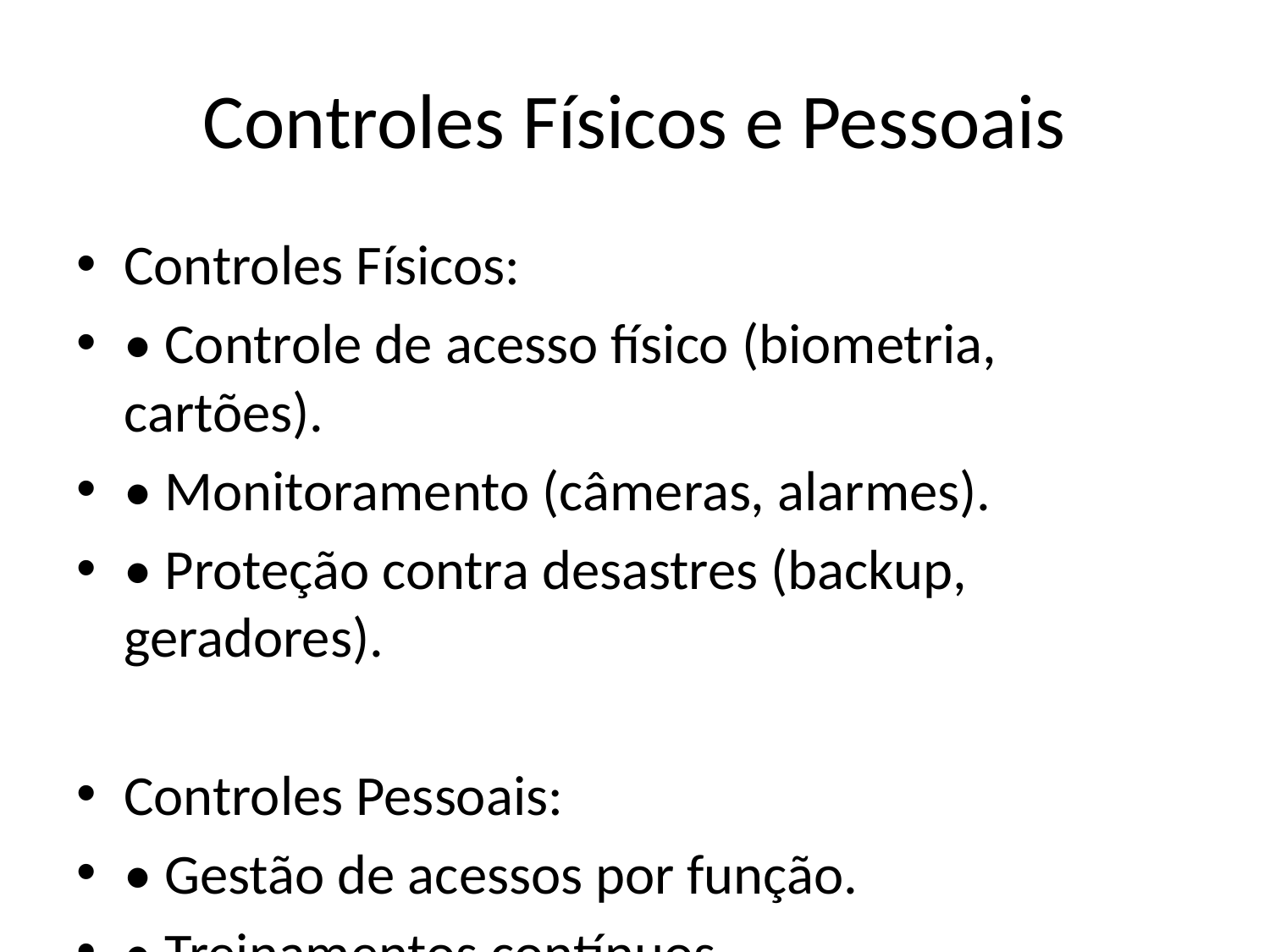

# Controles Físicos e Pessoais
Controles Físicos:
• Controle de acesso físico (biometria, cartões).
• Monitoramento (câmeras, alarmes).
• Proteção contra desastres (backup, geradores).

Controles Pessoais:
• Gestão de acessos por função.
• Treinamentos contínuos.
• Políticas de contratação e desligamento.